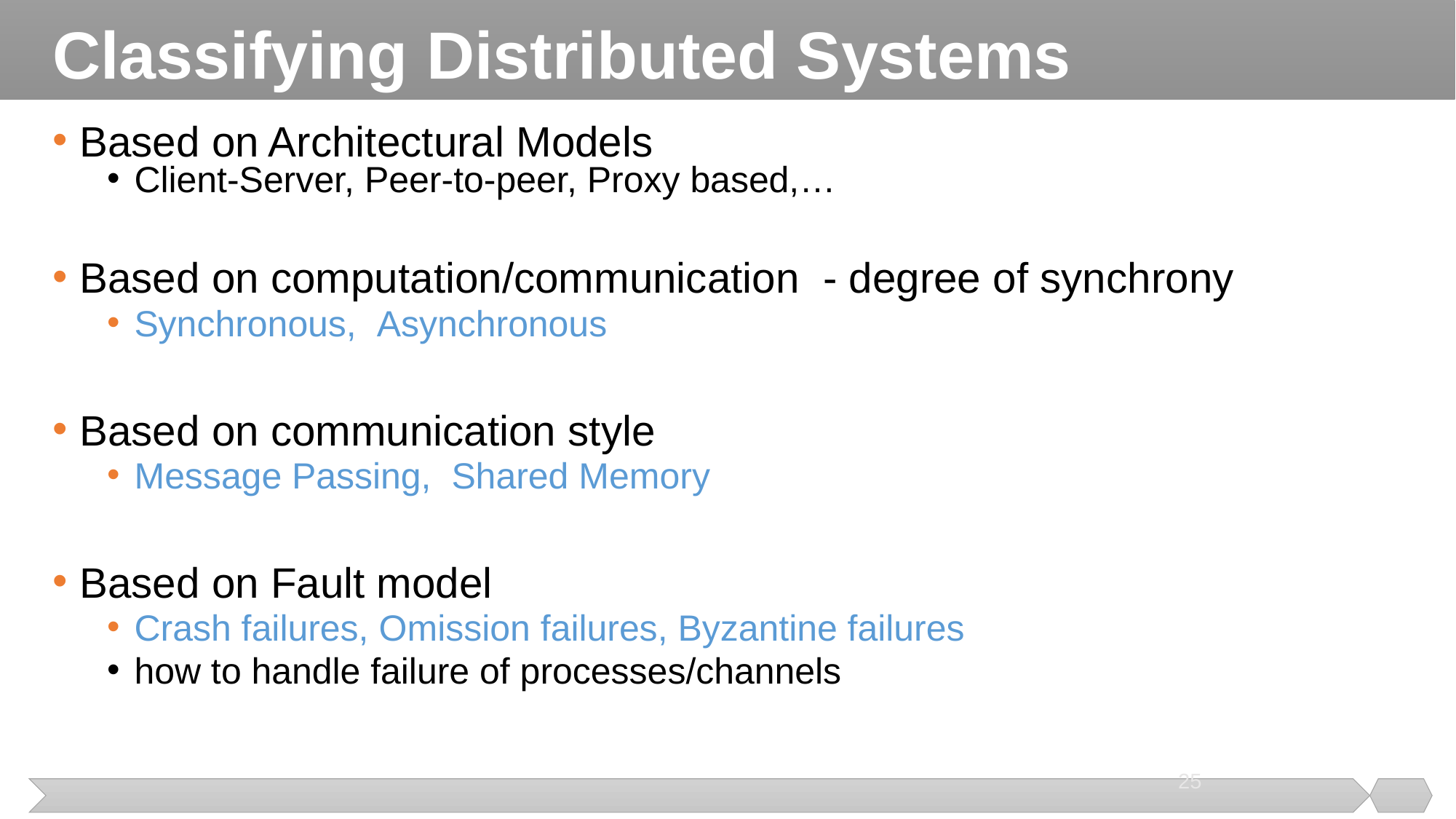

# Classifying Distributed Systems
Based on Architectural Models
Client-Server, Peer-to-peer, Proxy based,…

Based on computation/communication  - degree of synchrony
Synchronous,  Asynchronous

Based on communication style
Message Passing,  Shared Memory

Based on Fault model
Crash failures, Omission failures, Byzantine failures
how to handle failure of processes/channels

25